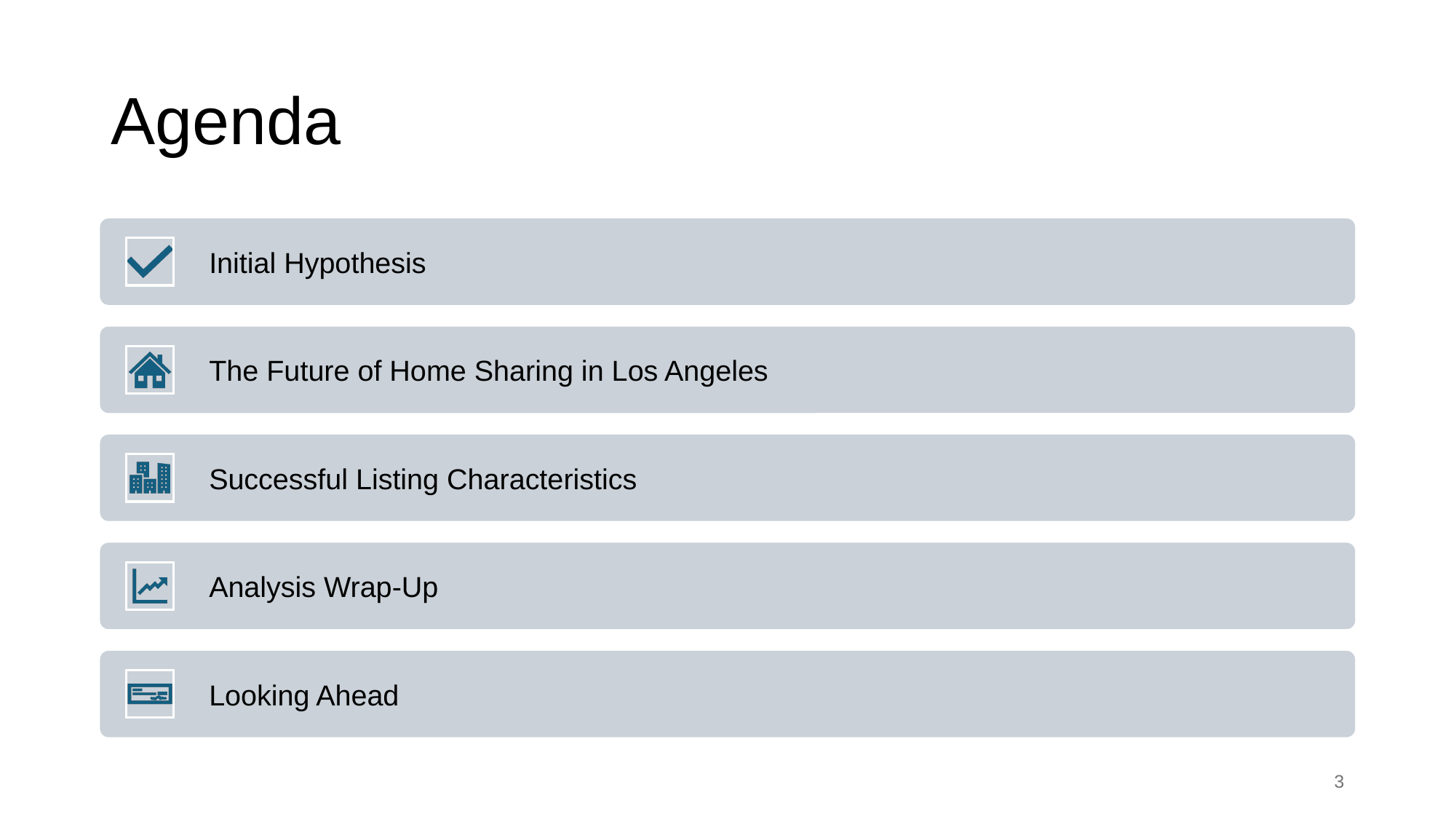

# Agenda

Initial Hypothesis

The Future of Home Sharing in Los Angeles

Successful Listing Characteristics

Analysis Wrap-Up

Looking Ahead

3